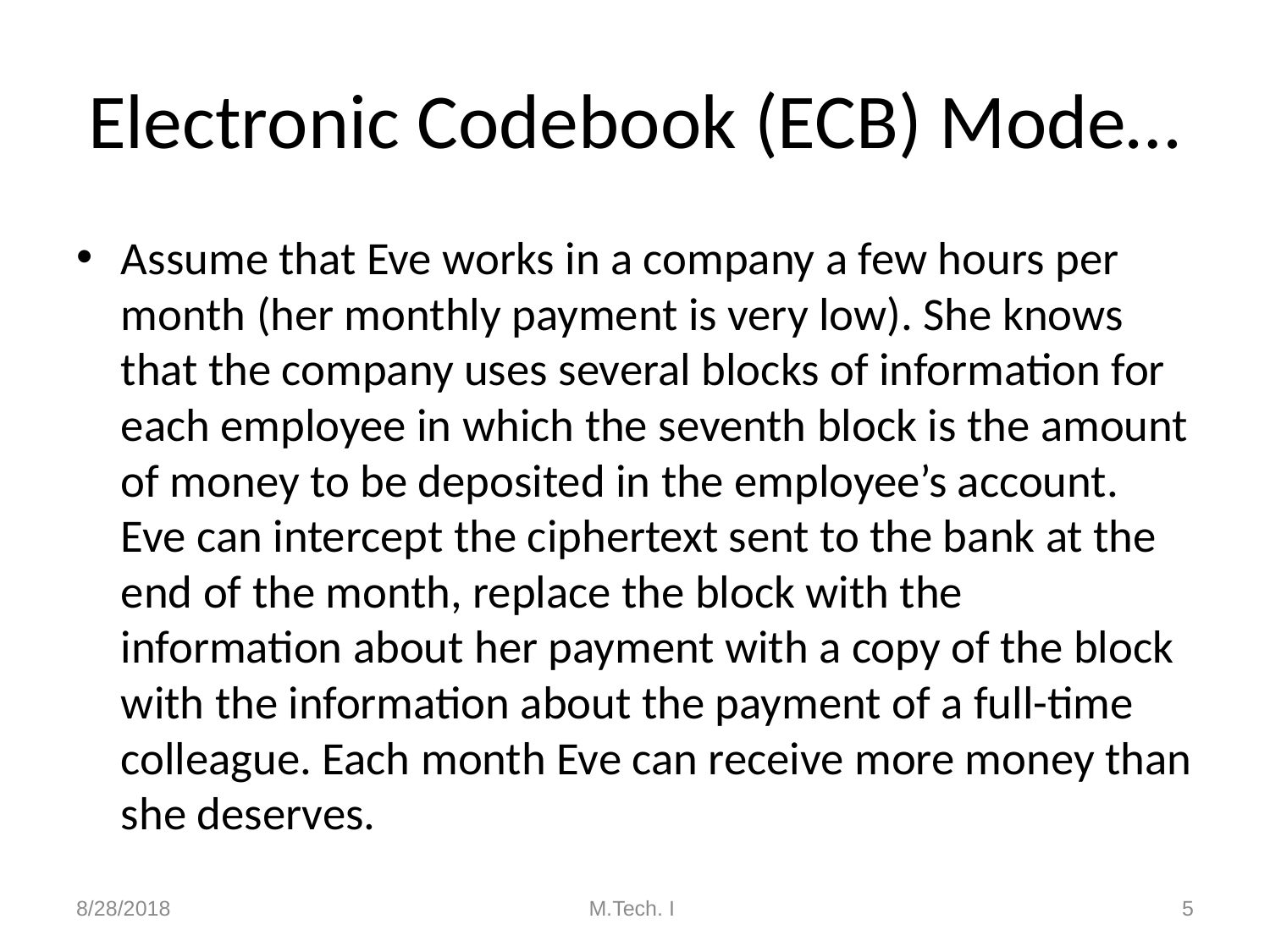

# Electronic Codebook (ECB) Mode…
Assume that Eve works in a company a few hours per month (her monthly payment is very low). She knows that the company uses several blocks of information for each employee in which the seventh block is the amount of money to be deposited in the employee’s account. Eve can intercept the ciphertext sent to the bank at the end of the month, replace the block with the information about her payment with a copy of the block with the information about the payment of a full-time colleague. Each month Eve can receive more money than she deserves.

8/28/2018
M.Tech. I
5